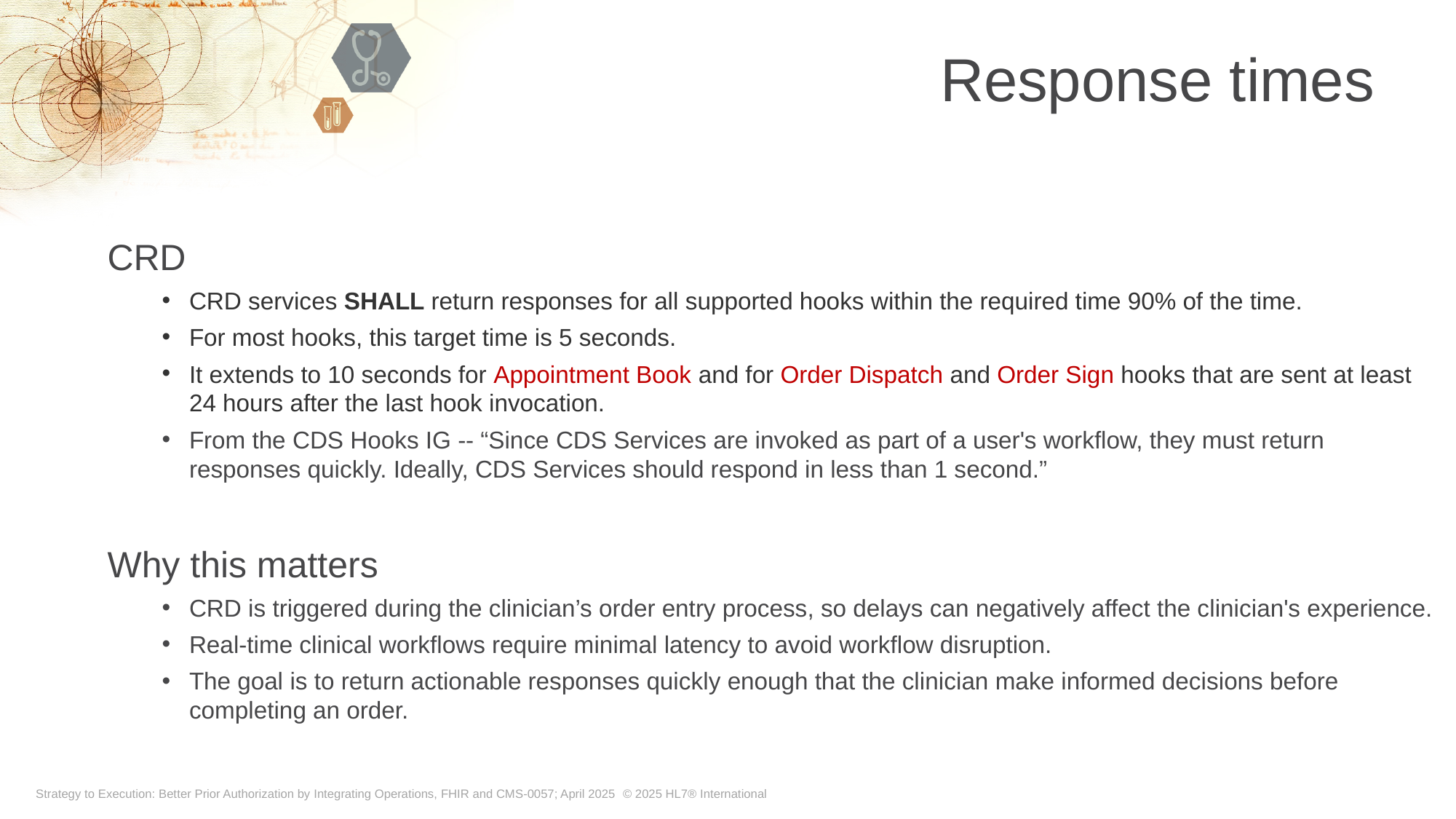

# Response times
CRD
CRD services SHALL return responses for all supported hooks within the required time 90% of the time.
For most hooks, this target time is 5 seconds.
It extends to 10 seconds for Appointment Book and for Order Dispatch and Order Sign hooks that are sent at least 24 hours after the last hook invocation.
From the CDS Hooks IG -- “Since CDS Services are invoked as part of a user's workflow, they must return responses quickly. Ideally, CDS Services should respond in less than 1 second.”
Why this matters
CRD is triggered during the clinician’s order entry process, so delays can negatively affect the clinician's experience.
Real-time clinical workflows require minimal latency to avoid workflow disruption.
The goal is to return actionable responses quickly enough that the clinician make informed decisions before completing an order.